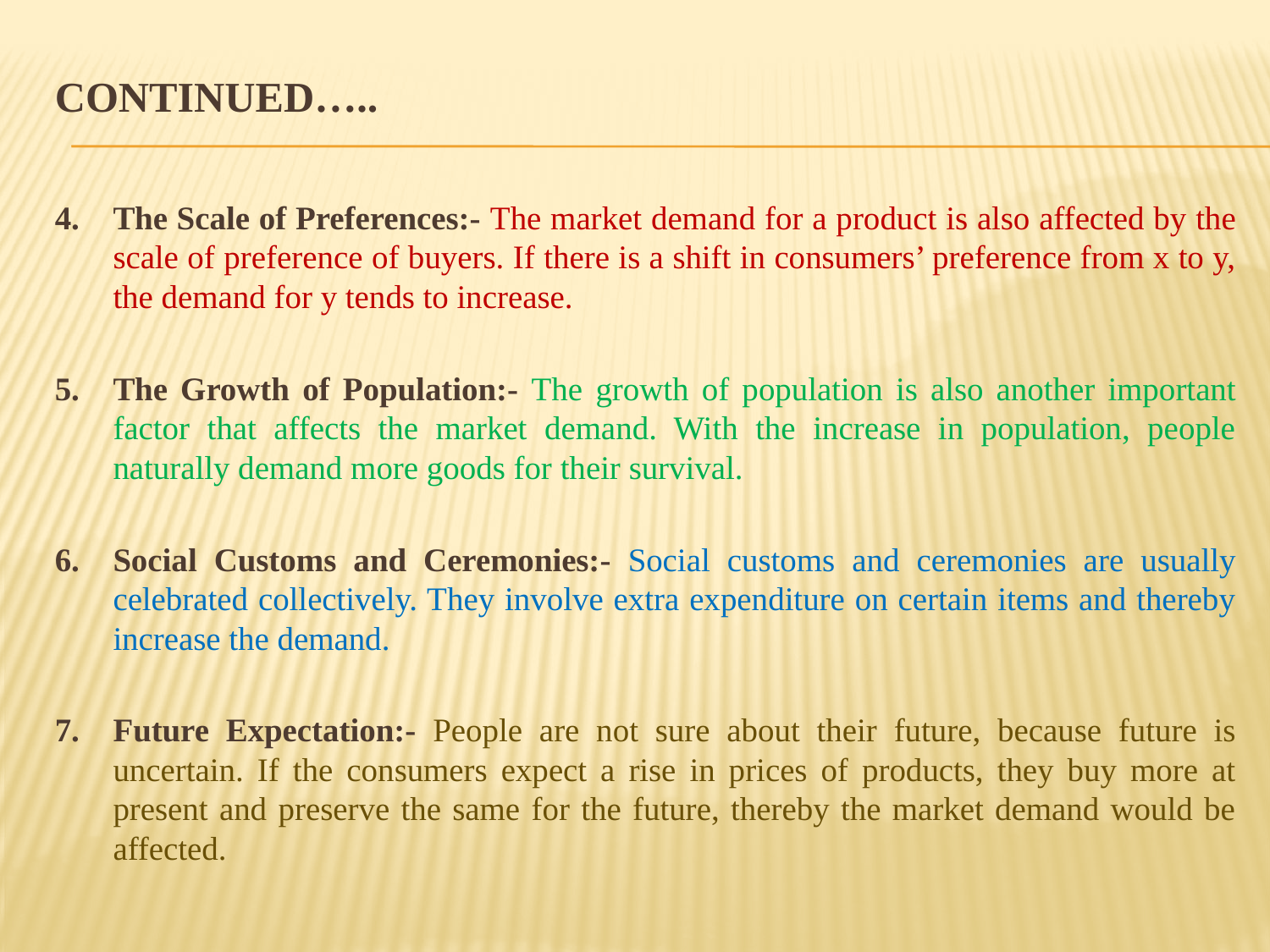

# Continued…..
The Scale of Preferences:- The market demand for a product is also affected by the scale of preference of buyers. If there is a shift in consumers’ preference from x to y, the demand for у tends to increase.

The Growth of Population:- The growth of population is also another important factor that affects the market demand. With the increase in population, people naturally demand more goods for their survival.

Social Customs and Ceremonies:- Social customs and ceremonies are usually celebrated collectively. They involve extra expenditure on certain items and thereby increase the demand.

Future Expectation:- People are not sure about their future, because future is uncertain. If the consumers expect a rise in prices of products, they buy more at present and preserve the same for the future, thereby the market demand would be affected.